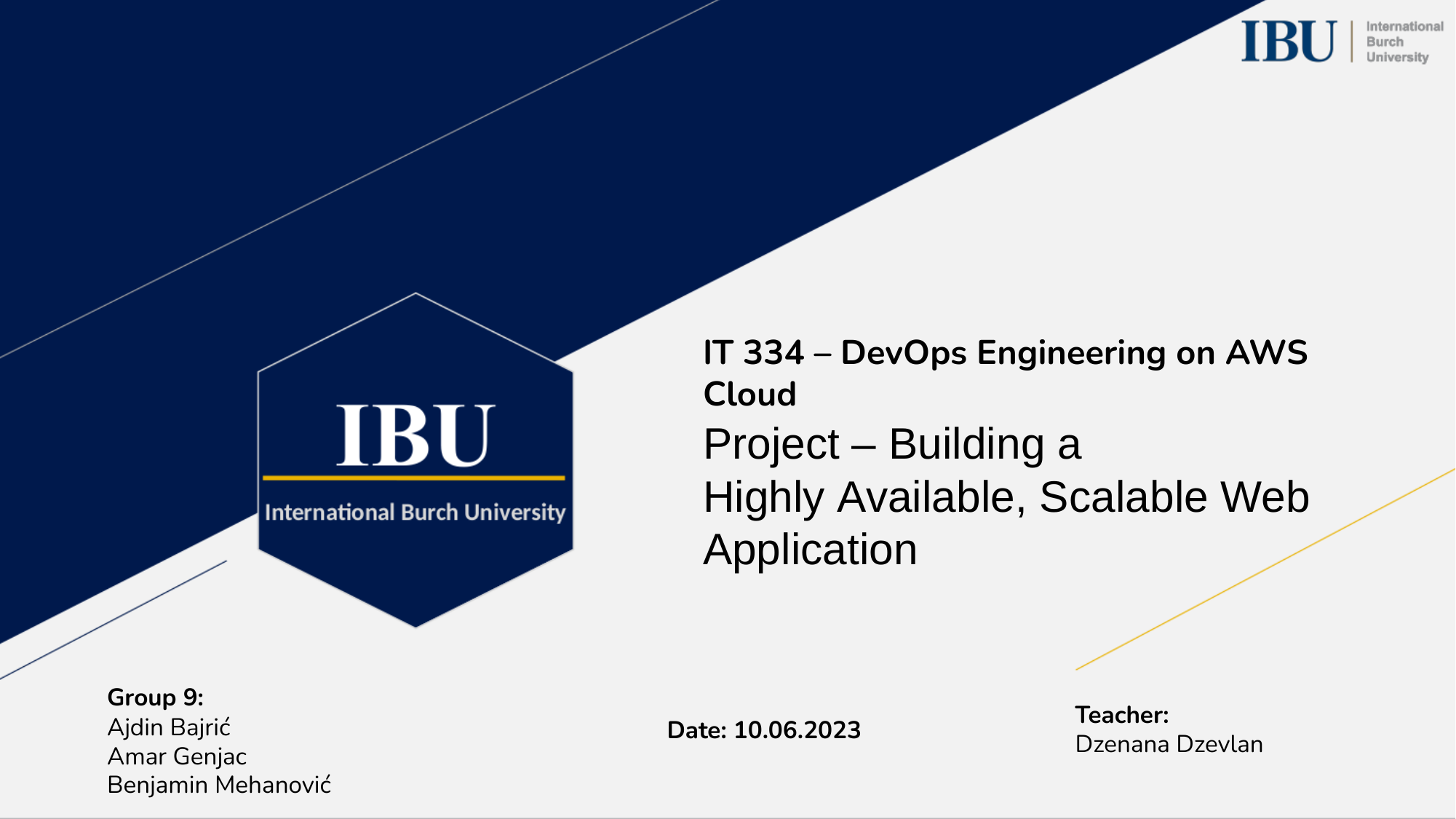

IT 334 – DevOps Engineering on AWS Cloud
Project – Building a Highly Available, Scalable Web Application
Group 9:
Ajdin Bajrić
Amar Genjac
Benjamin Mehanović
Teacher:
Dzenana Dzevlan

Date: 10.06.2023